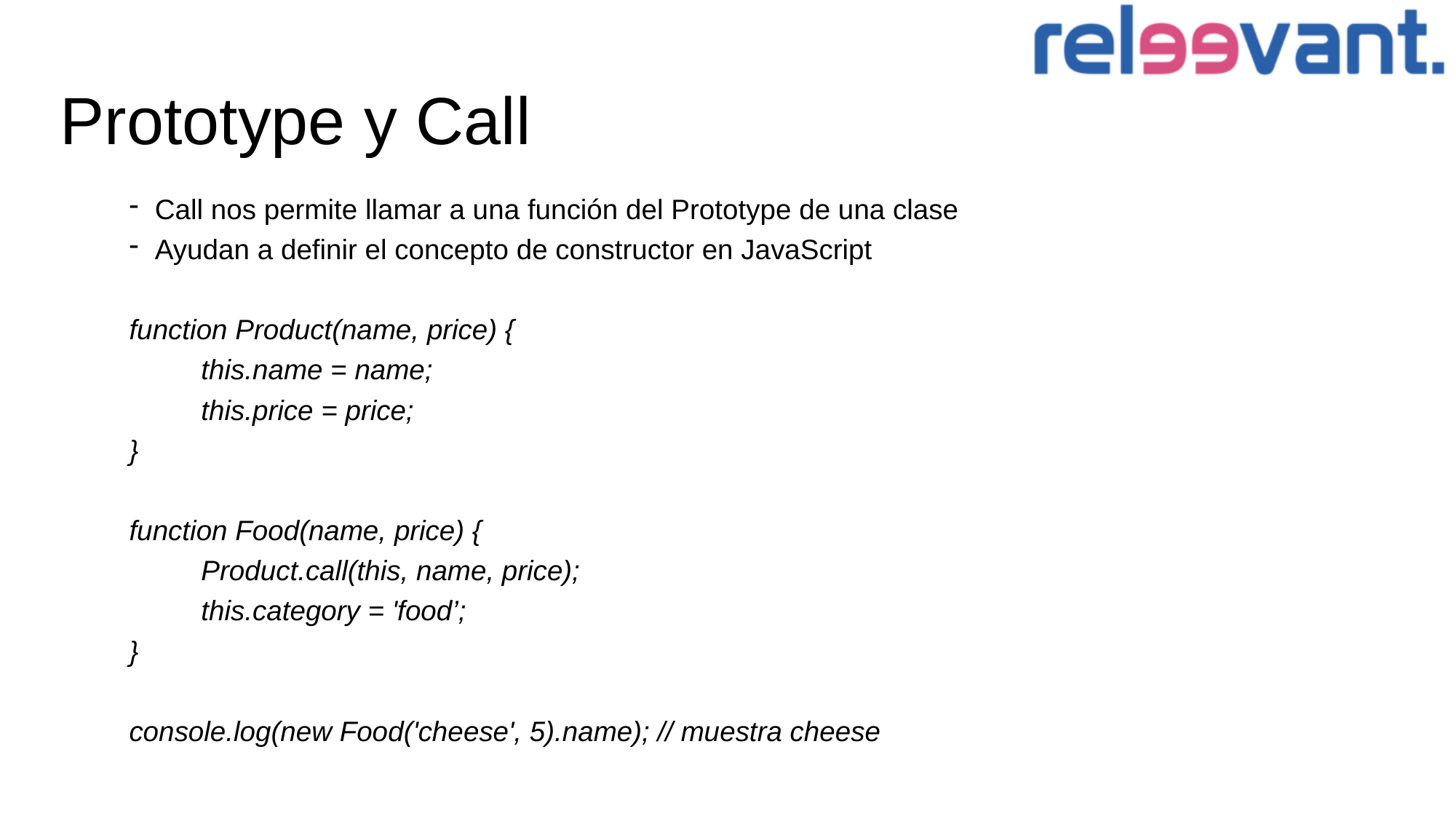

# Prototype y Call
Call nos permite llamar a una función del Prototype de una clase
Ayudan a definir el concepto de constructor en JavaScript

function Product(name, price) {
	this.name = name;
	this.price = price;
}

function Food(name, price) {
	Product.call(this, name, price);
	this.category = 'food’;
}

console.log(new Food('cheese', 5).name); // muestra cheese